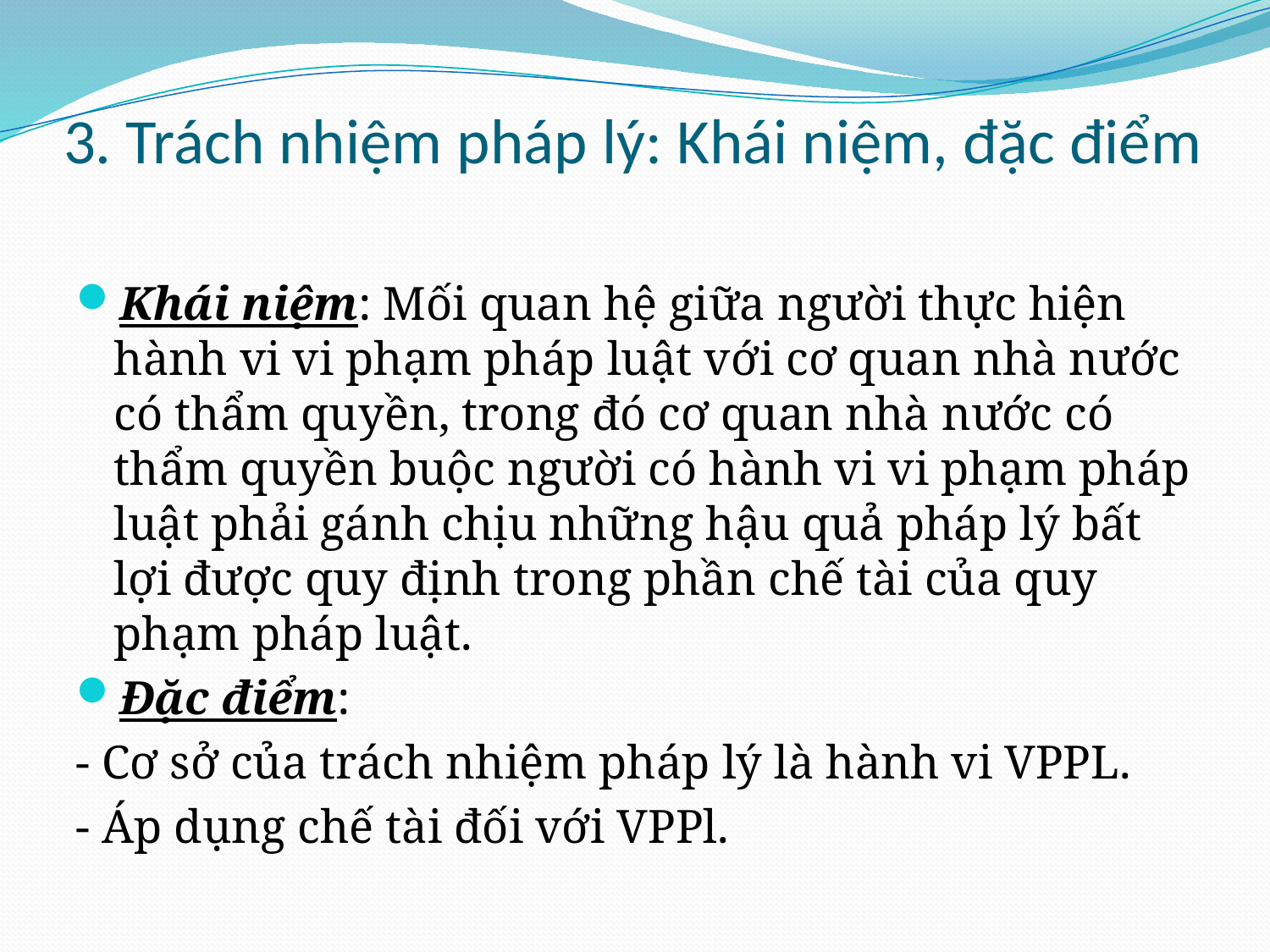

# 3. Trách nhiệm pháp lý: Khái niệm, đặc điểm
Khái niệm: Mối quan hệ giữa người thực hiện hành vi vi phạm pháp luật với cơ quan nhà nước có thẩm quyền, trong đó cơ quan nhà nước có thẩm quyền buộc người có hành vi vi phạm pháp luật phải gánh chịu những hậu quả pháp lý bất lợi được quy định trong phần chế tài của quy phạm pháp luật.
Đặc điểm:
- Cơ sở của trách nhiệm pháp lý là hành vi VPPL.
- Áp dụng chế tài đối với VPPl.